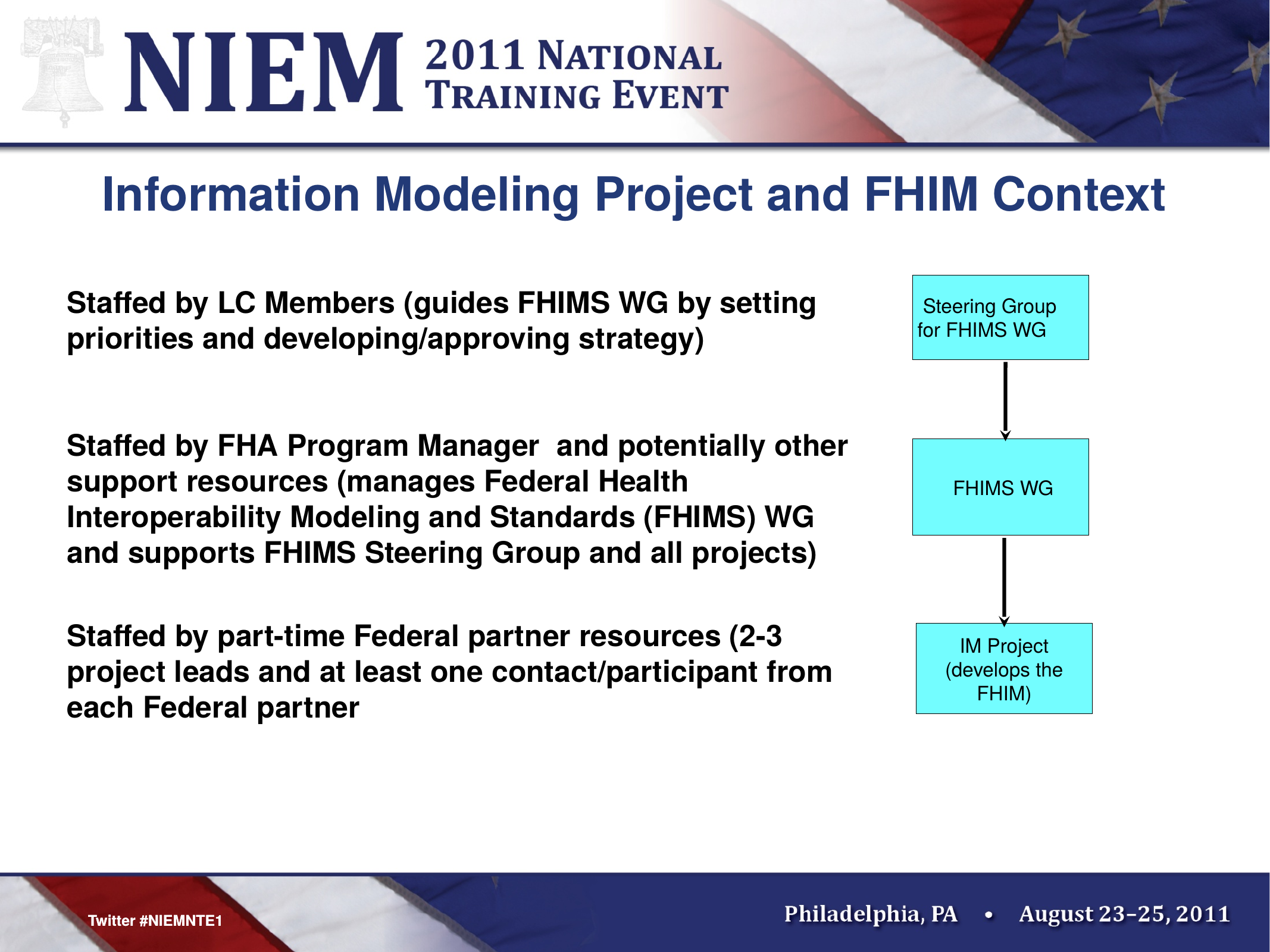

# Information Modeling Project and FHIM Context

Staffed by LC Members (guides FHIMS WG by setting
priorities and developing/approving strategy)

Staffed by FHA Program Manager  and potentially other
support resources (manages Federal Health Interoperability Modeling and Standards (FHIMS) WG and supports FHIMS Steering Group and all projects)

Staffed by part-time Federal partner resources (2-3 project leads and at least one contact/participant from each Federal partner
 Steering Group  for FHIMS WG

 FHIMS WG

IM Project
(develops the FHIM)
Twitter #NIEMNTE1
4